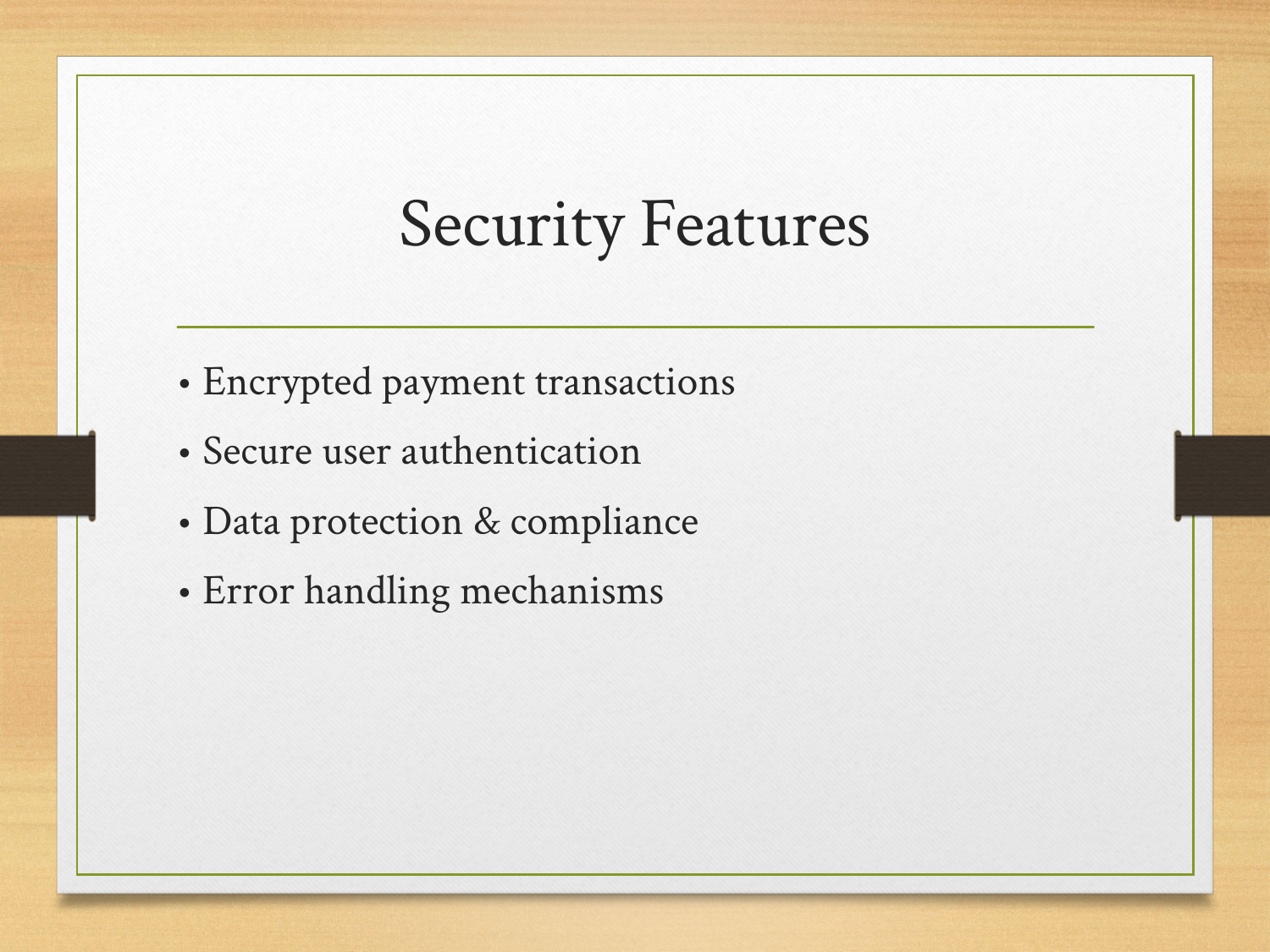

# Security Features
• Encrypted payment transactions
• Secure user authentication
• Data protection & compliance
• Error handling mechanisms